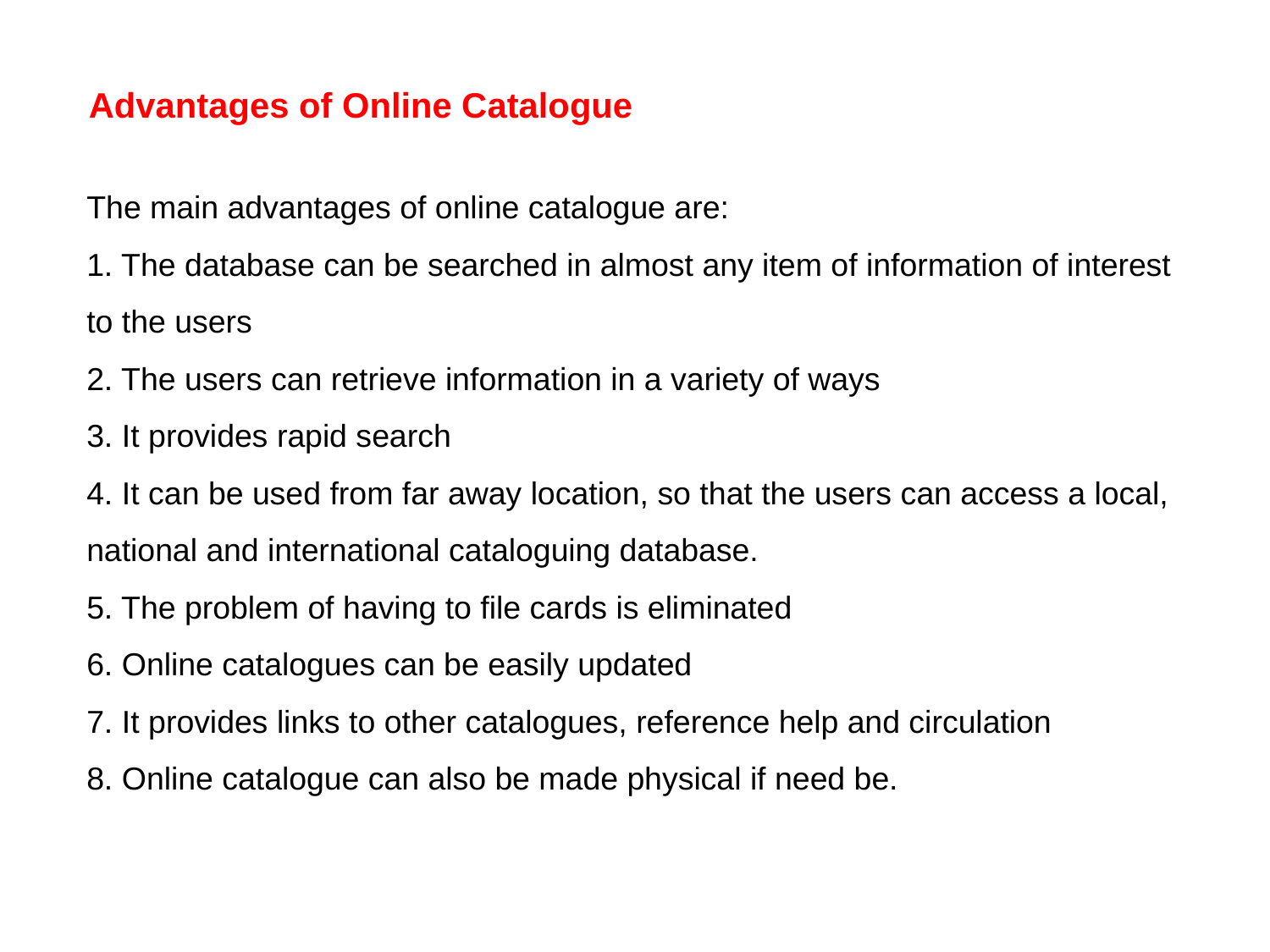

Advantages of Online Catalogue
The main advantages of online catalogue are:
1. The database can be searched in almost any item of information of interest to the users
2. The users can retrieve information in a variety of ways
3. It provides rapid search
4. It can be used from far away location, so that the users can access a local, national and international cataloguing database.
5. The problem of having to file cards is eliminated
6. Online catalogues can be easily updated
7. It provides links to other catalogues, reference help and circulation
8. Online catalogue can also be made physical if need be.